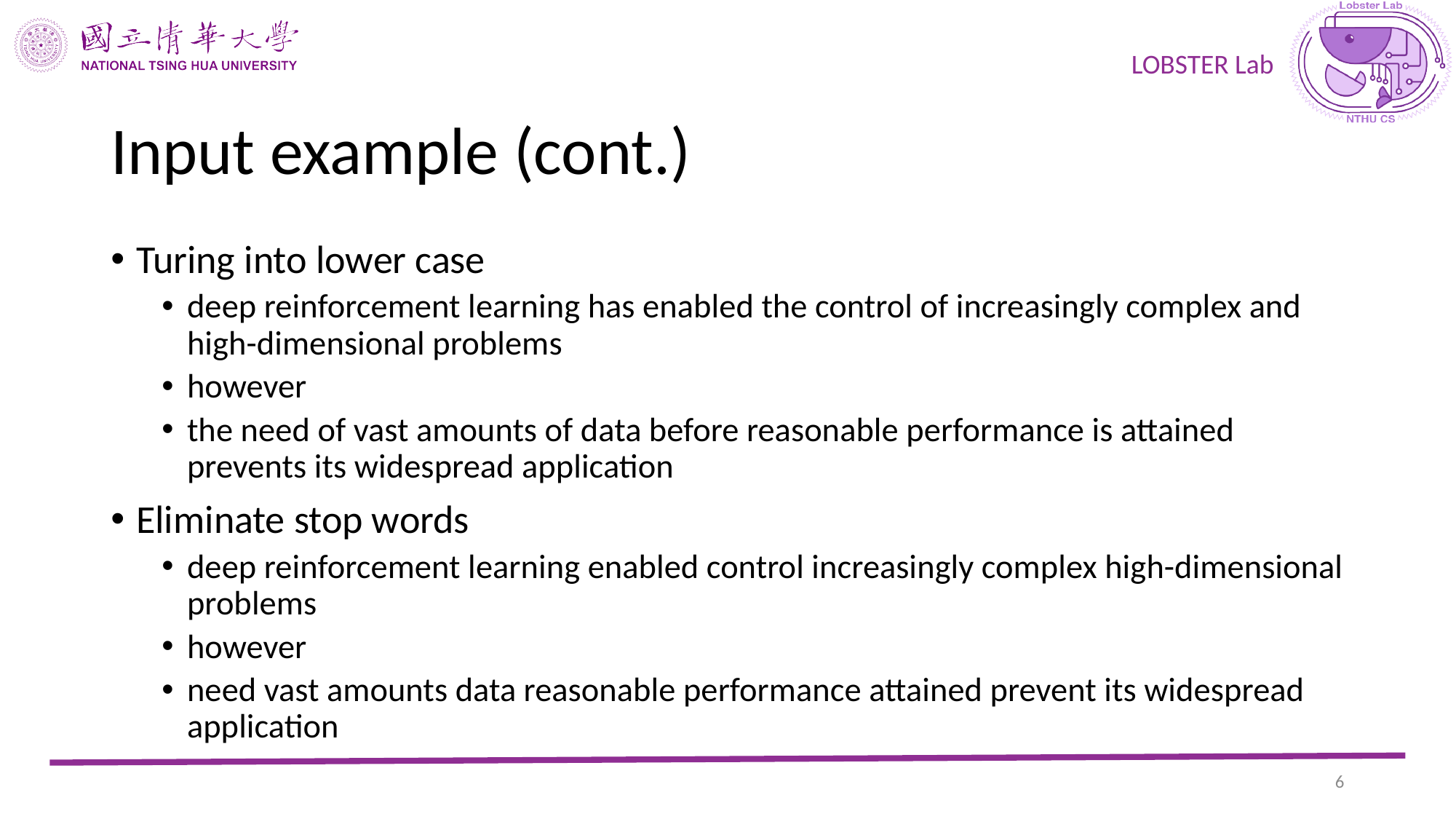

# Input example (cont.)
Turing into lower case
deep reinforcement learning has enabled the control of increasingly complex and high-dimensional problems
however
the need of vast amounts of data before reasonable performance is attained prevents its widespread application
Eliminate stop words
deep reinforcement learning enabled control increasingly complex high-dimensional problems
however
need vast amounts data reasonable performance attained prevent its widespread application

6